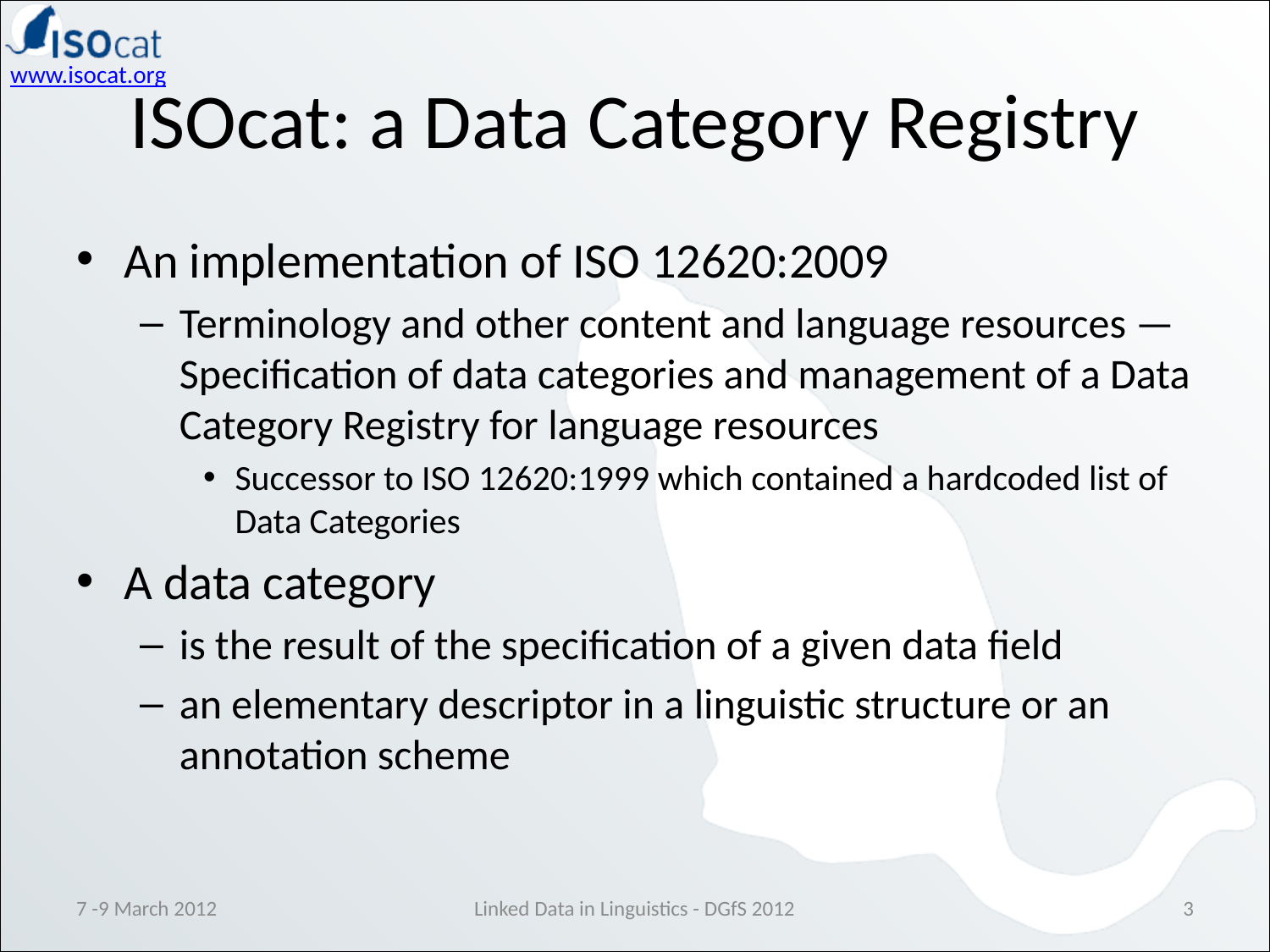

# ISOcat: a Data Category Registry
An implementation of ISO 12620:2009
Terminology and other content and language resources — Specification of data categories and management of a Data Category Registry for language resources
Successor to ISO 12620:1999 which contained a hardcoded list of Data Categories
A data category
is the result of the specification of a given data field
an elementary descriptor in a linguistic structure or an annotation scheme

7 -9 March 2012
Linked Data in Linguistics - DGfS 2012
3